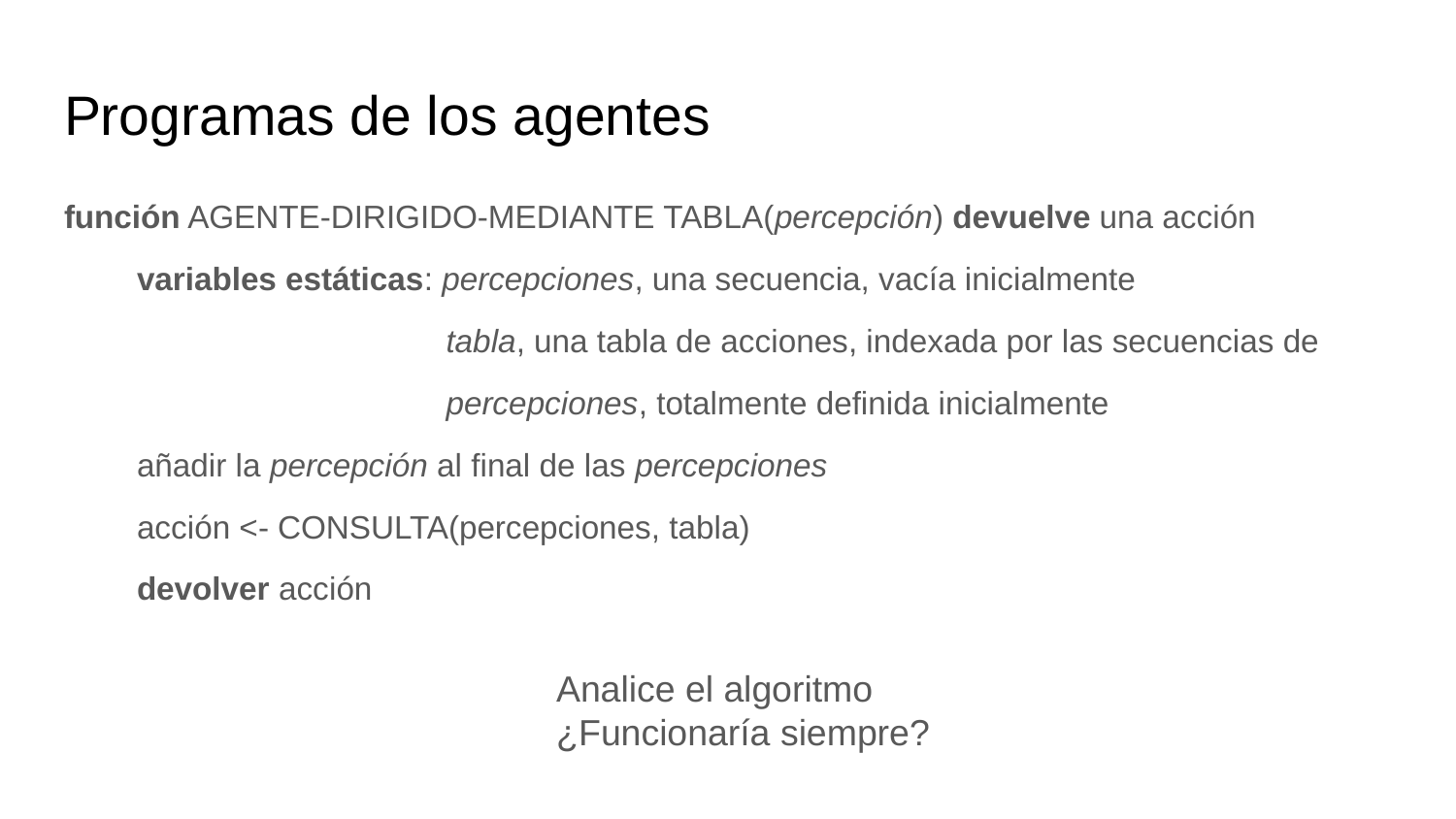

# Programas de los agentes
función AGENTE-DIRIGIDO-MEDIANTE TABLA(percepción) devuelve una acción
variables estáticas: percepciones, una secuencia, vacía inicialmente
  tabla, una tabla de acciones, indexada por las secuencias de
  percepciones, totalmente definida inicialmente
añadir la percepción al final de las percepciones
acción <- CONSULTA(percepciones, tabla)
devolver acción
Analice el algoritmo
¿Funcionaría siempre?